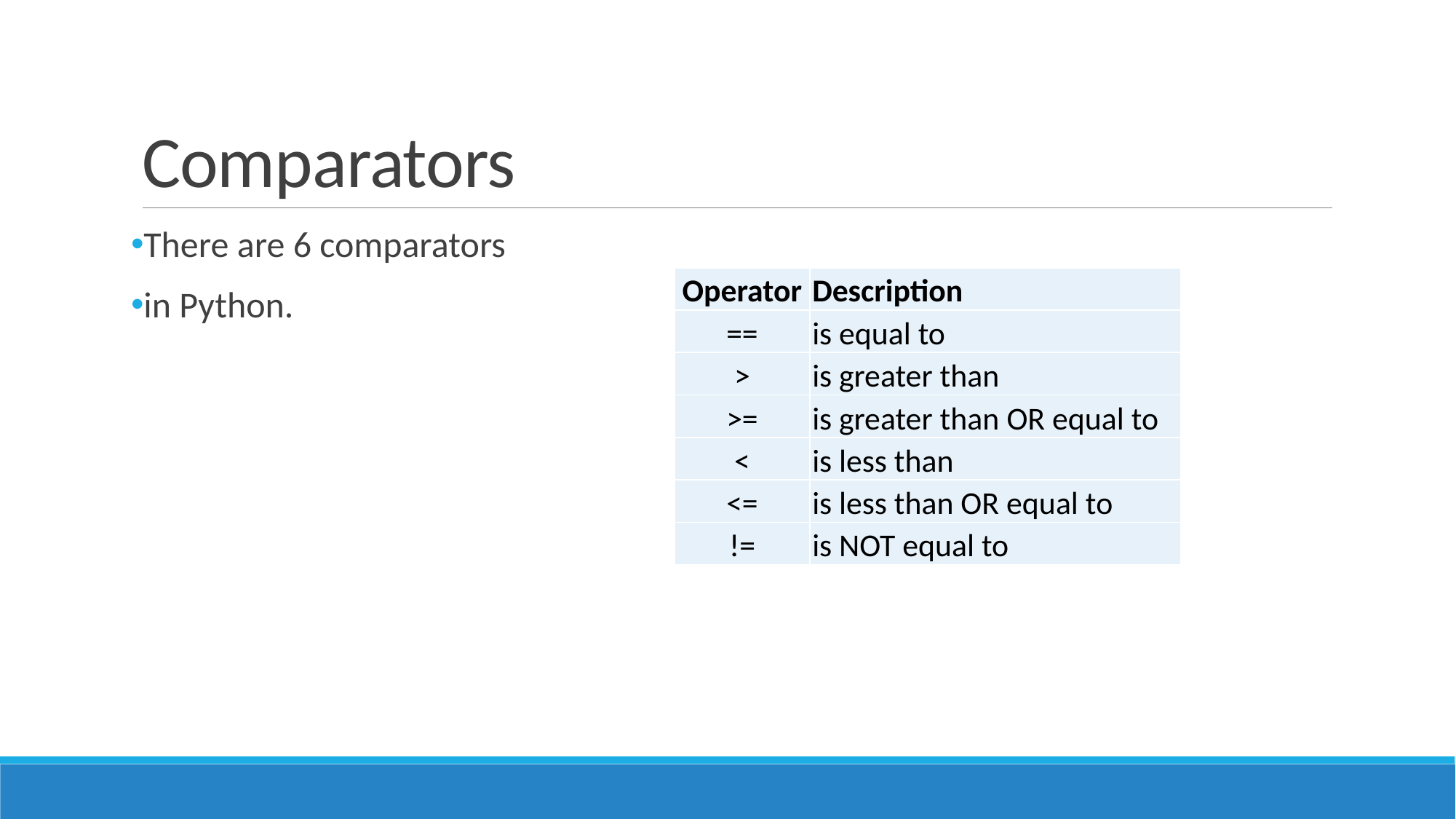

# Comparators
There are 6 comparators
in Python.
| Operator | Description |
| --- | --- |
| == | is equal to |
| > | is greater than |
| >= | is greater than OR equal to |
| < | is less than |
| <= | is less than OR equal to |
| != | is NOT equal to |